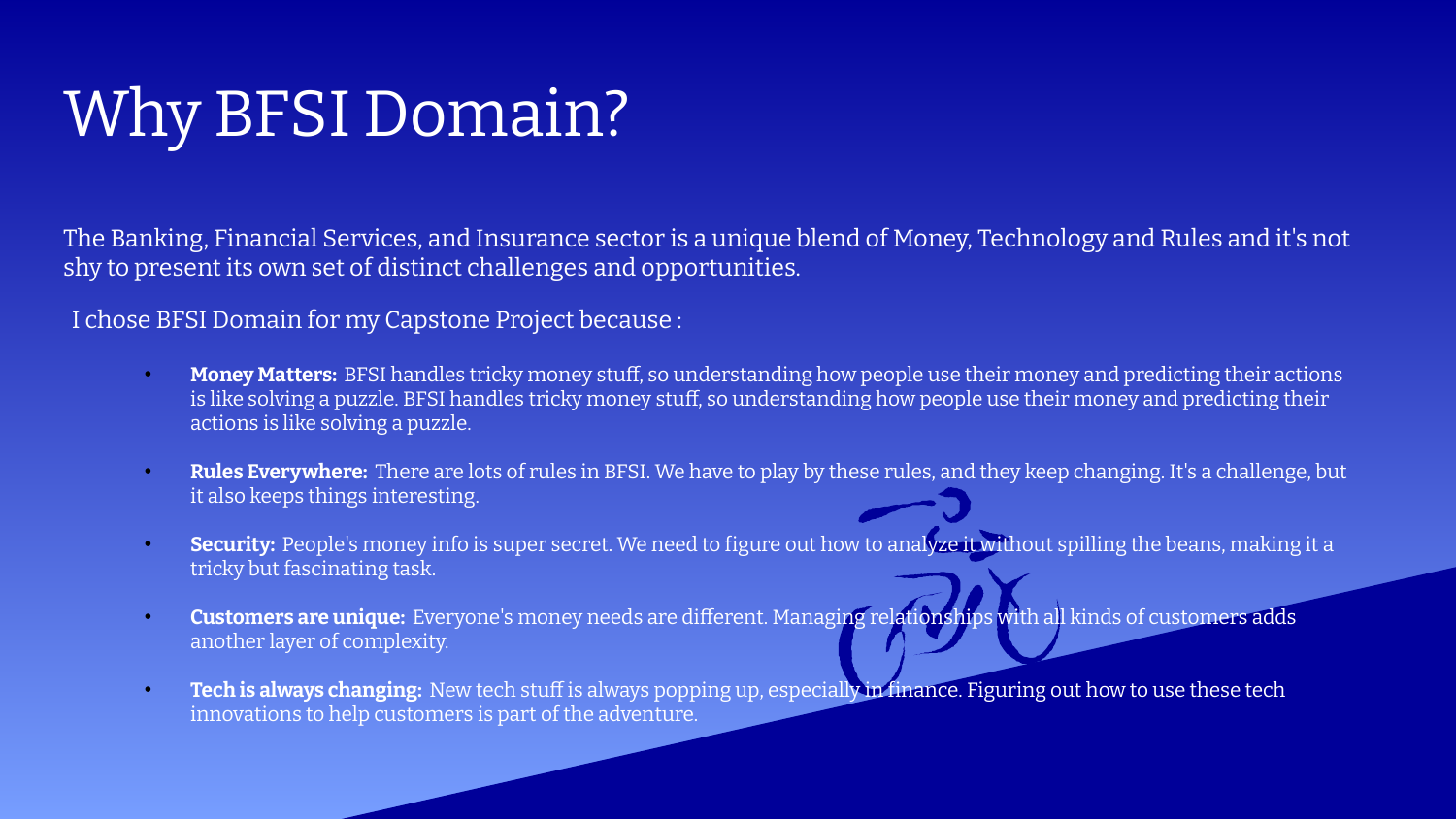

Why BFSI Domain?
The Banking, Financial Services, and Insurance sector is a unique blend of Money, Technology and Rules and it's not shy to present its own set of distinct challenges and opportunities.
I chose BFSI Domain for my Capstone Project because :

Money Matters:  BFSI handles tricky money stuff, so understanding how people use their money and predicting their actions is like solving a puzzle. BFSI handles tricky money stuff, so understanding how people use their money and predicting their actions is like solving a puzzle.

Rules Everywhere:  There are lots of rules in BFSI. We have to play by these rules, and they keep changing. It's a challenge, but it also keeps things interesting.

Security:  People's money info is super secret. We need to figure out how to analyze it without spilling the beans, making it a tricky but fascinating task.

Customers are unique:  Everyone's money needs are different. Managing relationships with all kinds of customers adds another layer of complexity.

Tech is always changing:  New tech stuff is always popping up, especially in finance. Figuring out how to use these tech innovations to help customers is part of the adventure.